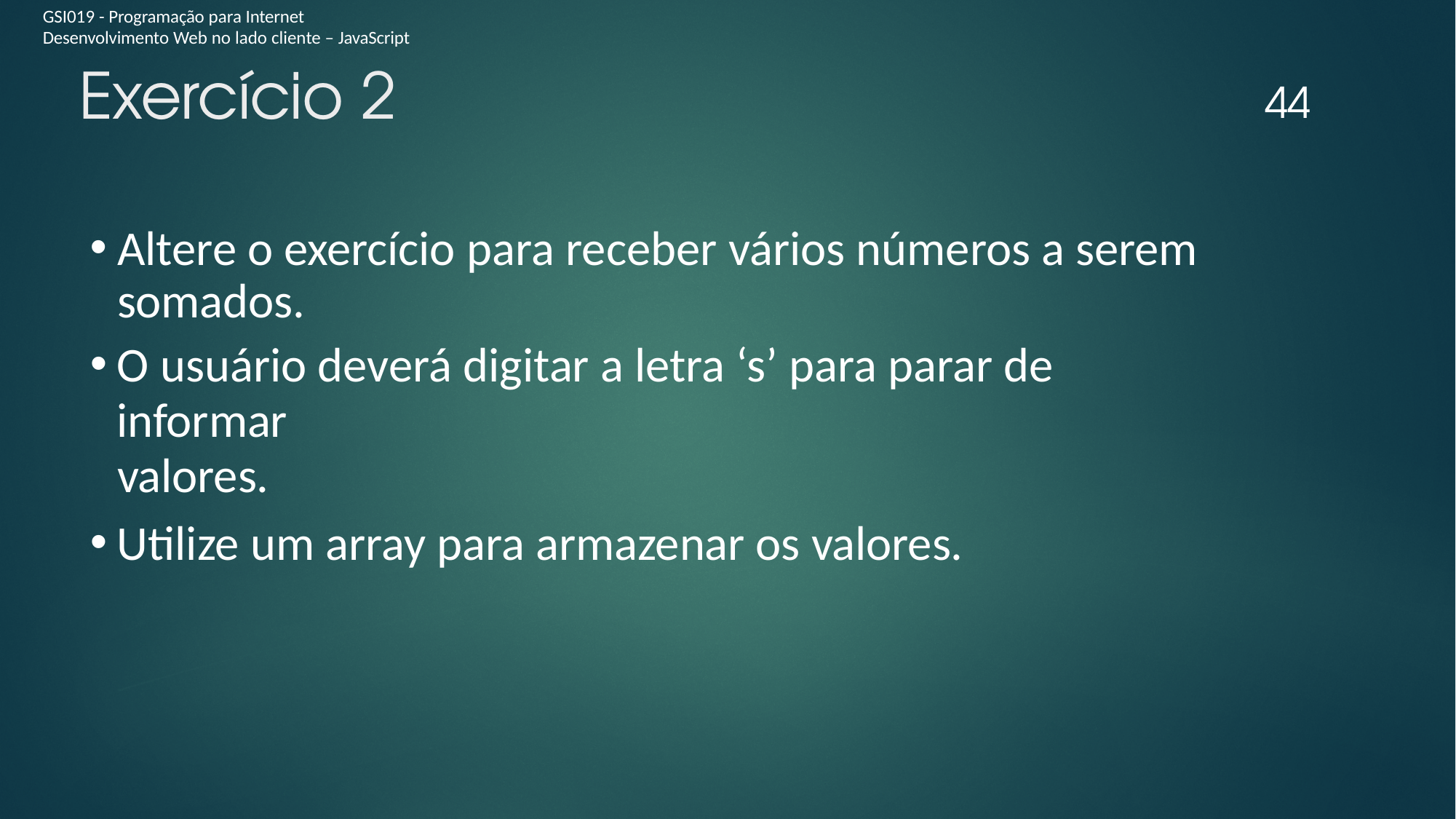

GSI019 - Programação para Internet Desenvolvimento Web no lado cliente – JavaScript
44
# Exercício 2
Altere o exercício para receber vários números a serem somados.
O usuário deverá digitar a letra ‘s’ para parar de informar
valores.
Utilize um array para armazenar os valores.